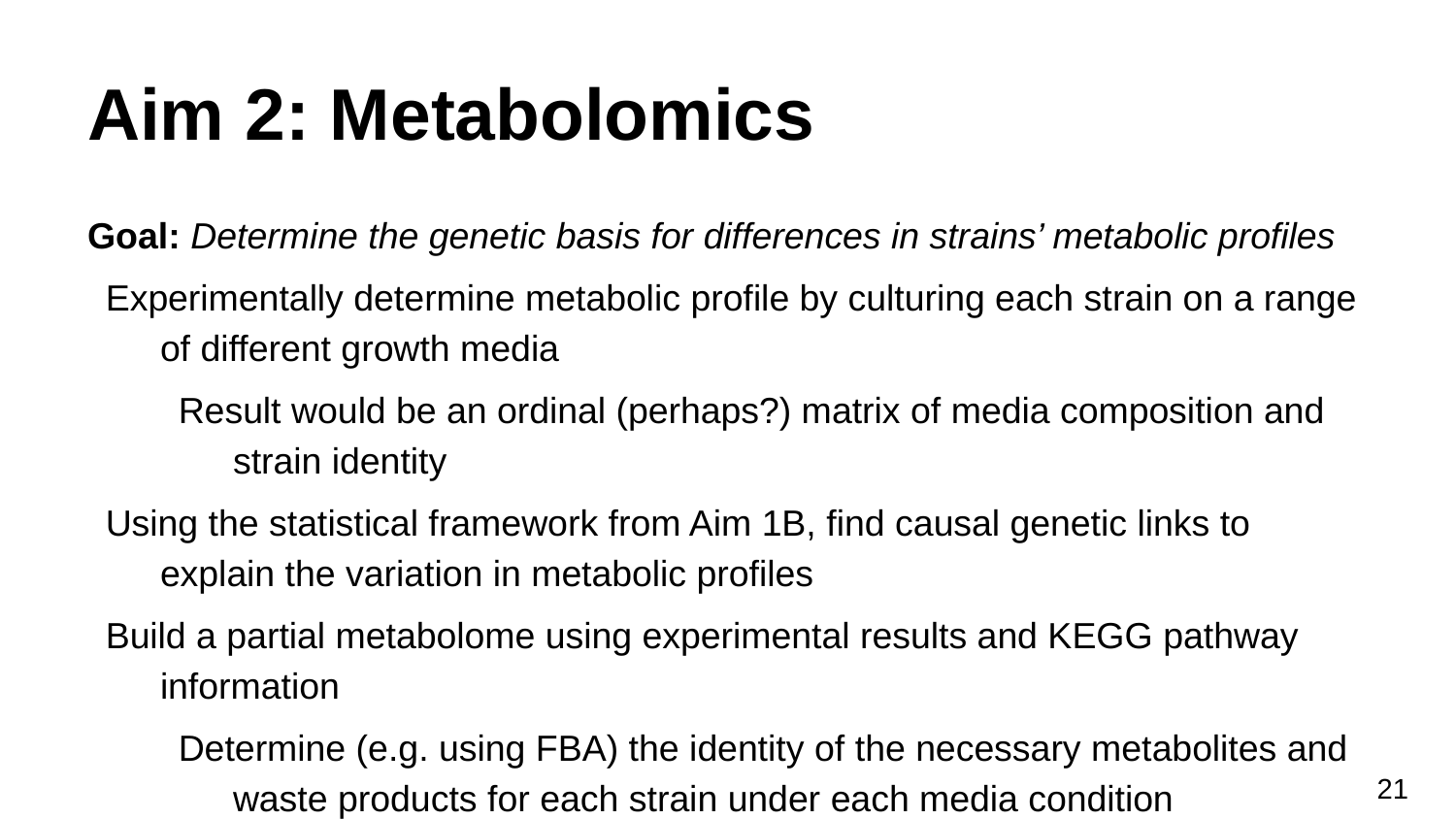

# Aim 2: Metabolomics
Goal: Determine the genetic basis for differences in strains’ metabolic profiles
Experimentally determine metabolic profile by culturing each strain on a range of different growth media
Result would be an ordinal (perhaps?) matrix of media composition and strain identity
Using the statistical framework from Aim 1B, find causal genetic links to explain the variation in metabolic profiles
Build a partial metabolome using experimental results and KEGG pathway information
Determine (e.g. using FBA) the identity of the necessary metabolites and waste products for each strain under each media condition
21